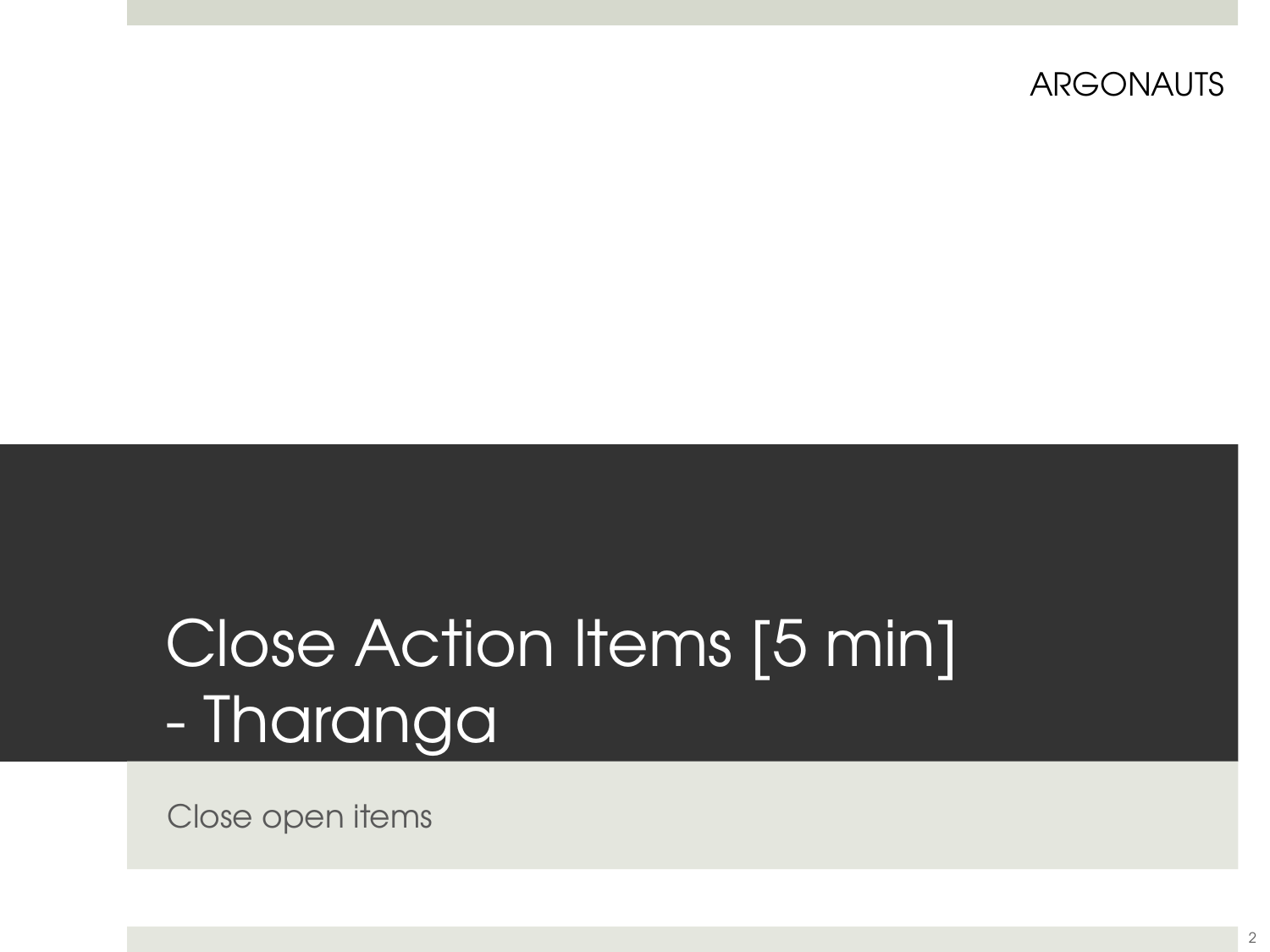

ARGONAUTS
# Close Action Items [5 min] - Tharanga
Close open items
2